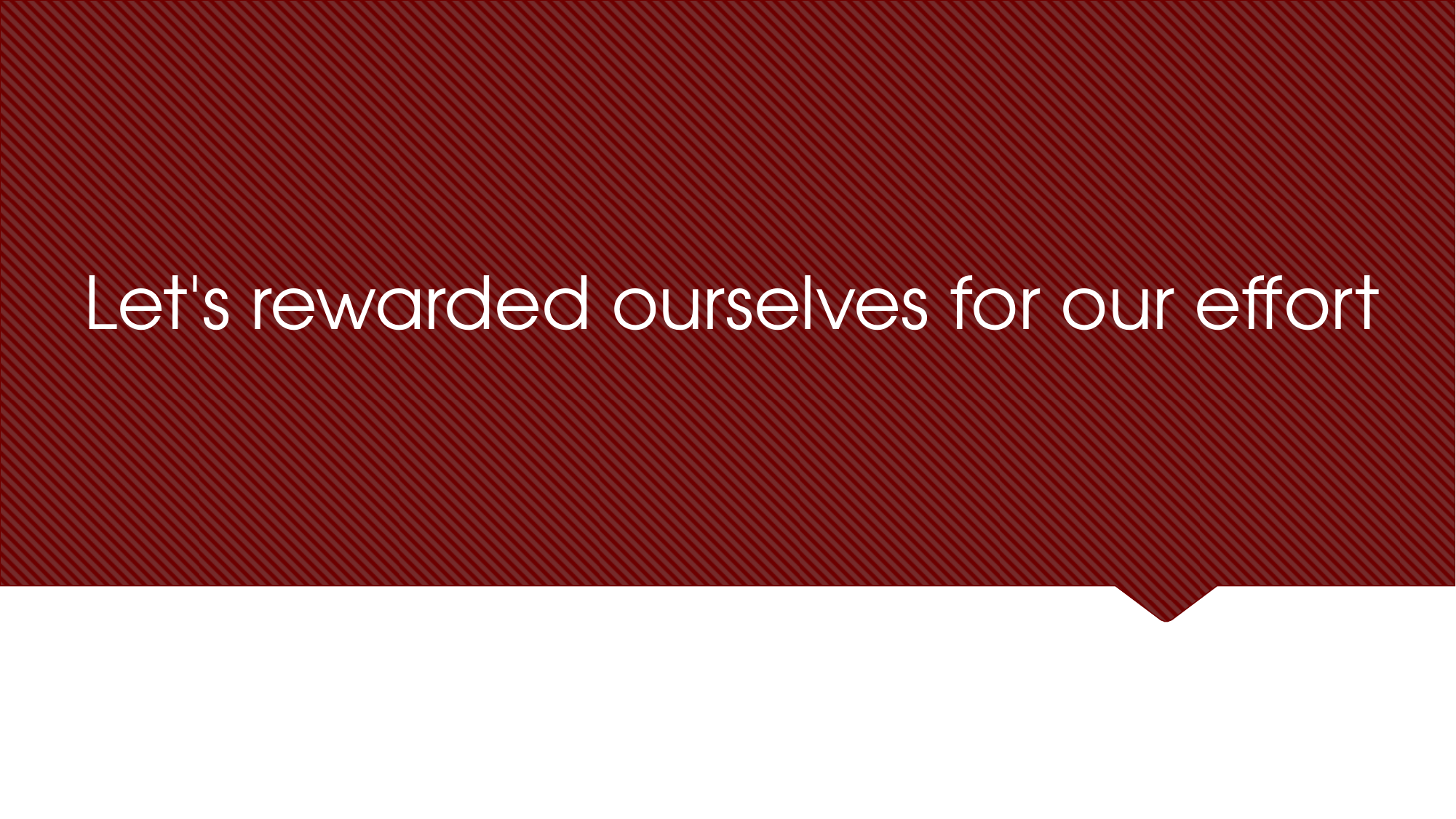

# Let's rewarded ourselves for our effort